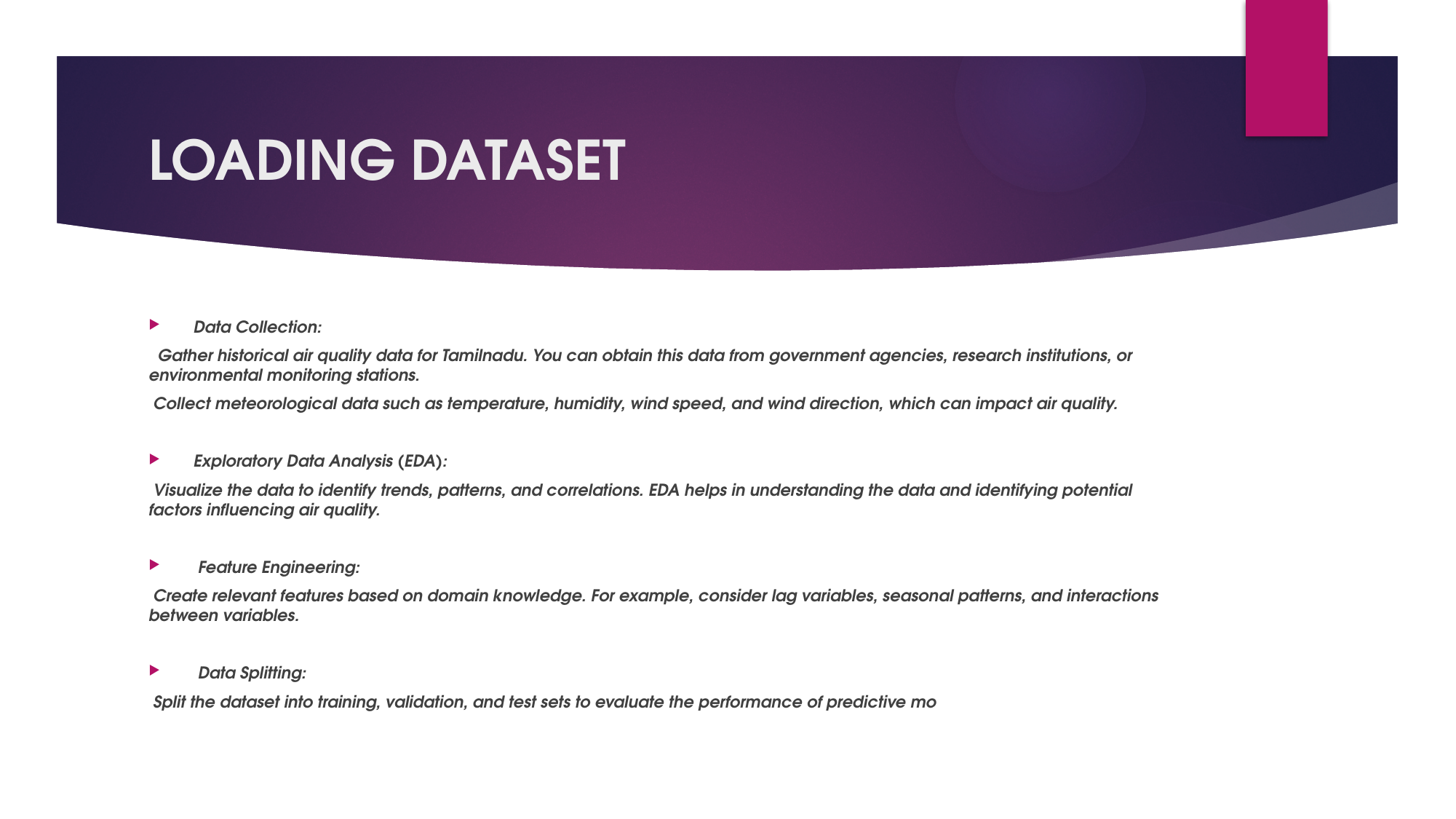

# LOADING DATASET
Data Collection:
  Gather historical air quality data for Tamilnadu. You can obtain this data from government agencies, research institutions, or environmental monitoring stations.
 Collect meteorological data such as temperature, humidity, wind speed, and wind direction, which can impact air quality.

Exploratory Data Analysis (EDA):
 Visualize the data to identify trends, patterns, and correlations. EDA helps in understanding the data and identifying potential factors influencing air quality.

 Feature Engineering:
 Create relevant features based on domain knowledge. For example, consider lag variables, seasonal patterns, and interactions between variables.

 Data Splitting:
 Split the dataset into training, validation, and test sets to evaluate the performance of predictive mo